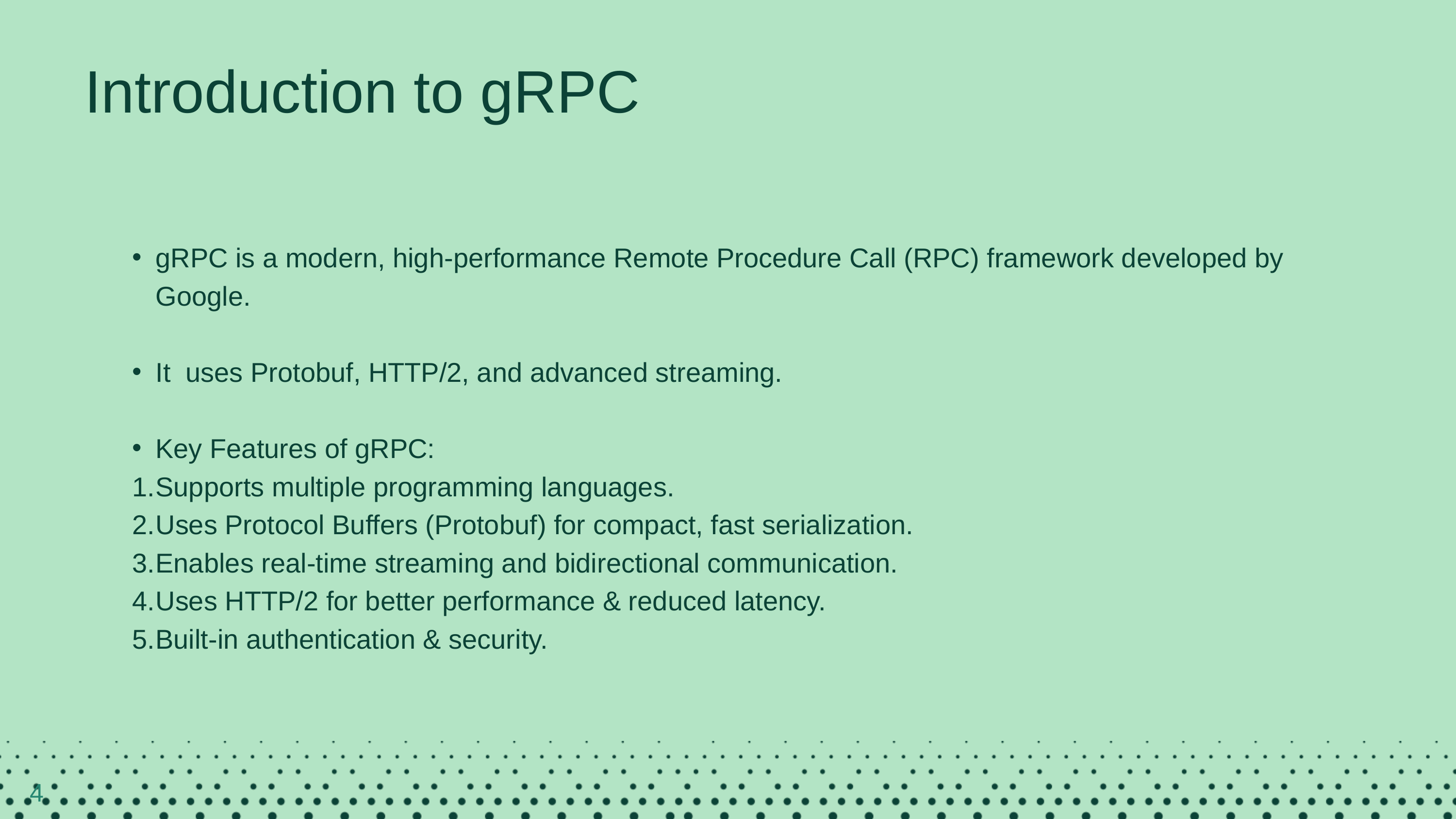

Introduction to gRPC

gRPC is a modern, high-performance Remote Procedure Call (RPC) framework developed by Google.

It  uses Protobuf, HTTP/2, and advanced streaming.

Key Features of gRPC:
Supports multiple programming languages.
Uses Protocol Buffers (Protobuf) for compact, fast serialization.
Enables real-time streaming and bidirectional communication.
Uses HTTP/2 for better performance & reduced latency.
Built-in authentication & security.

4